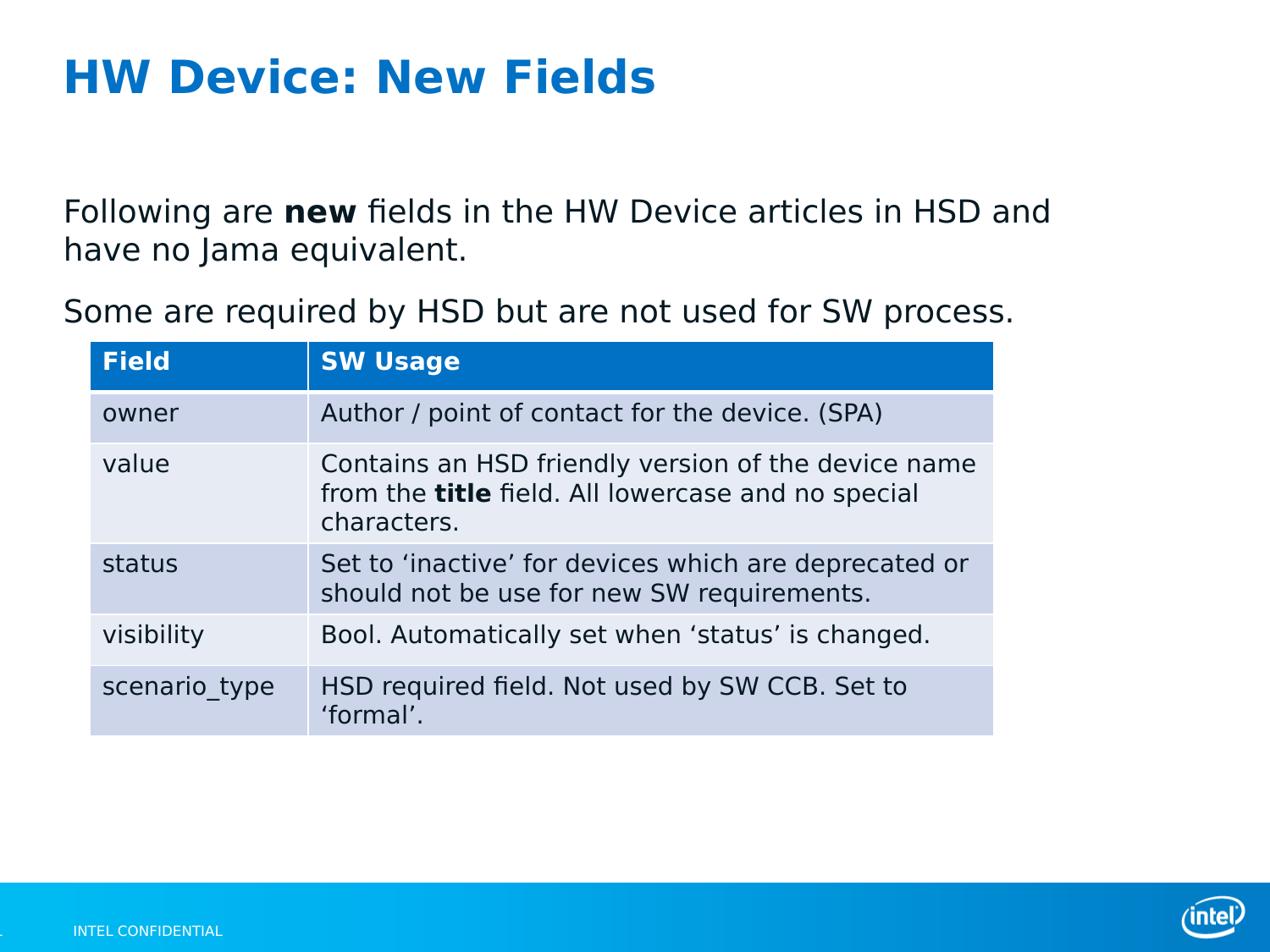

# HW Device: New Fields
Following are new fields in the HW Device articles in HSD and have no Jama equivalent.
Some are required by HSD but are not used for SW process.

| Field | SW Usage |
| --- | --- |
| owner | Author / point of contact for the device. (SPA) |
| value | Contains an HSD friendly version of the device name from the title field. All lowercase and no special characters. |
| status | Set to ‘inactive’ for devices which are deprecated or should not be use for new SW requirements. |
| visibility | Bool. Automatically set when ‘status’ is changed. |
| scenario\_type | HSD required field. Not used by SW CCB. Set to ‘formal’. |